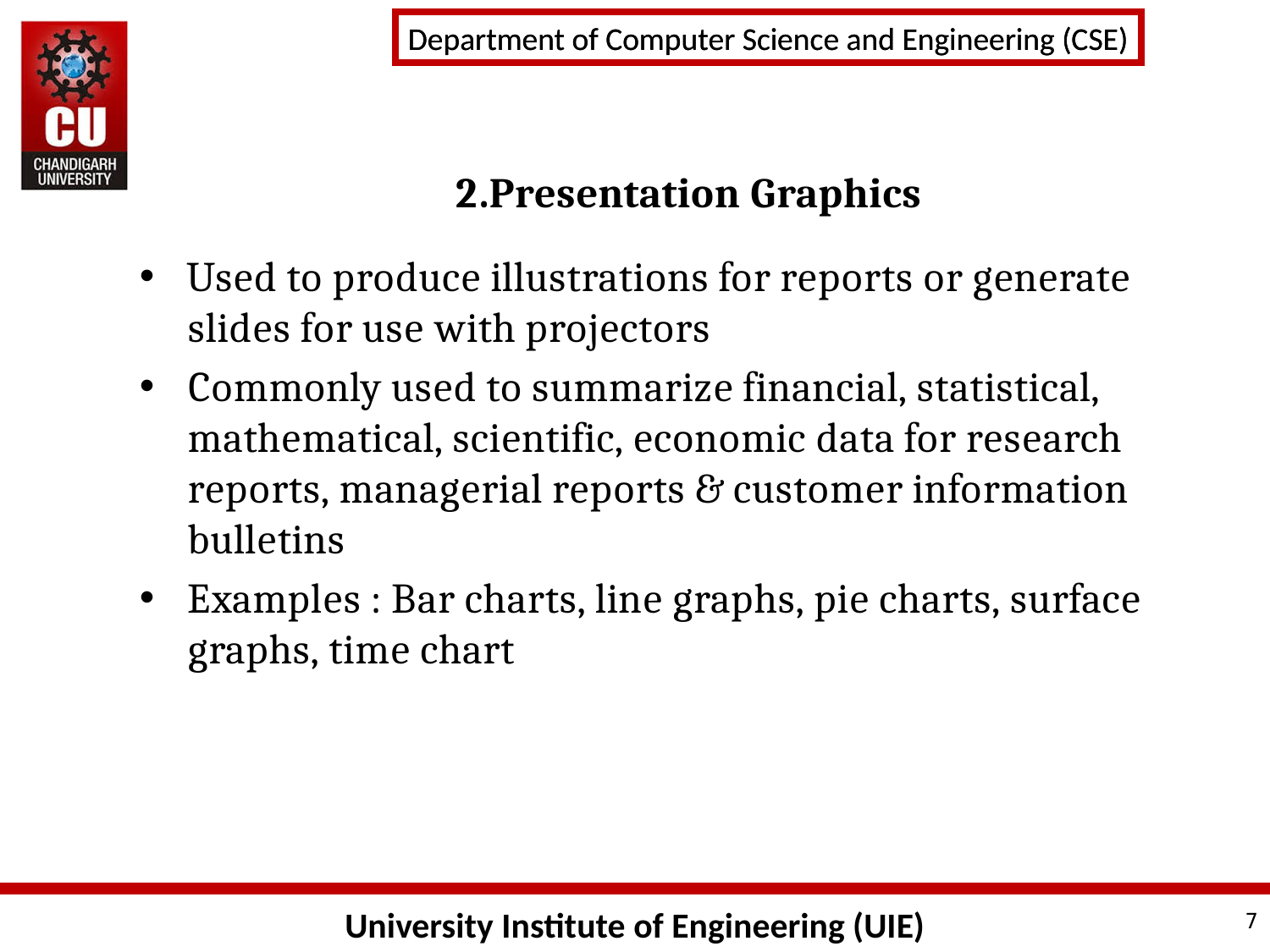

# 2.Presentation Graphics
Used to produce illustrations for reports or generate slides for use with projectors
Commonly used to summarize financial, statistical, mathematical, scientific, economic data for research reports, managerial reports & customer information bulletins
Examples : Bar charts, line graphs, pie charts, surface graphs, time chart
7